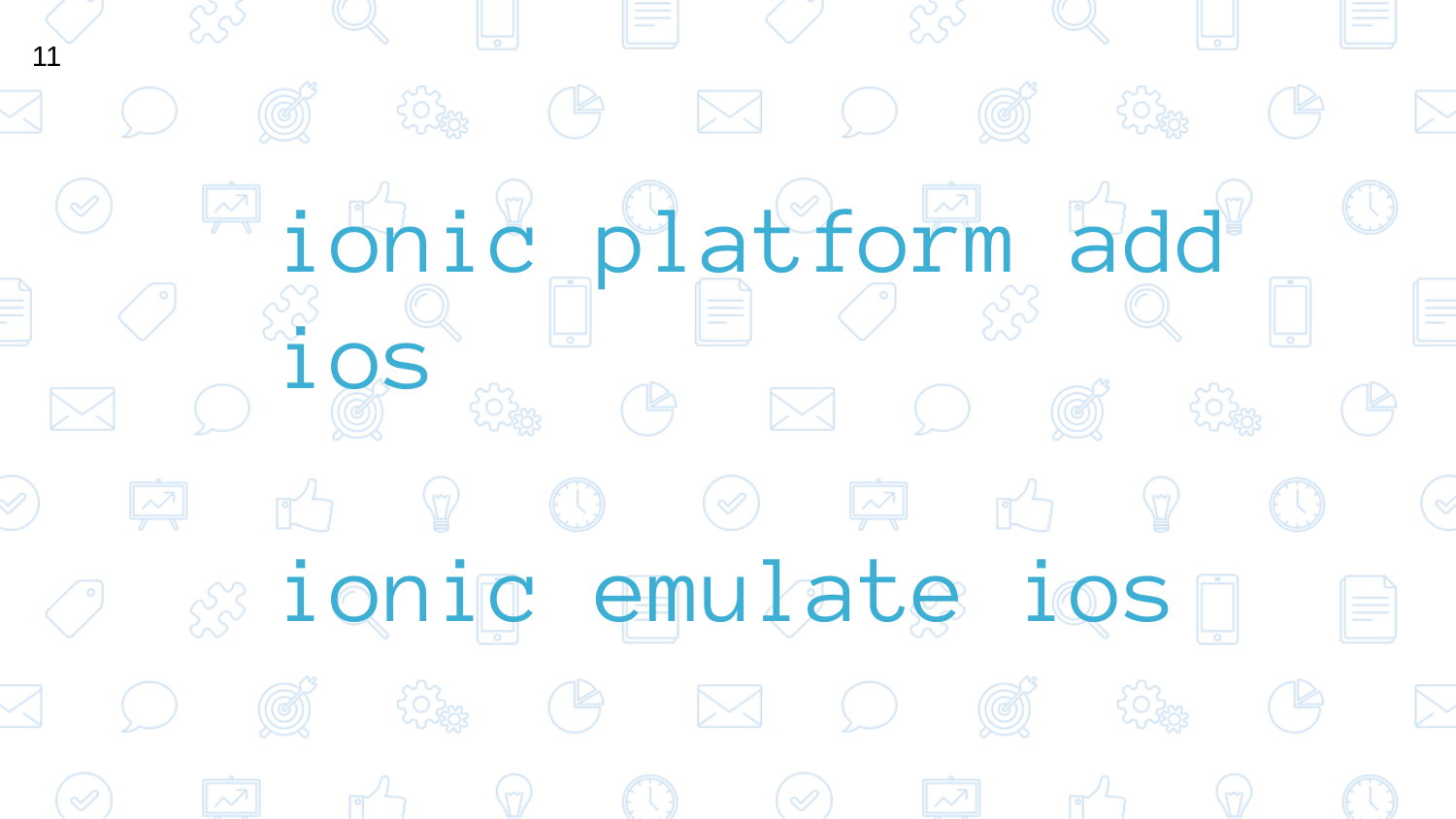

11
ionic platform add ios

ionic emulate ios